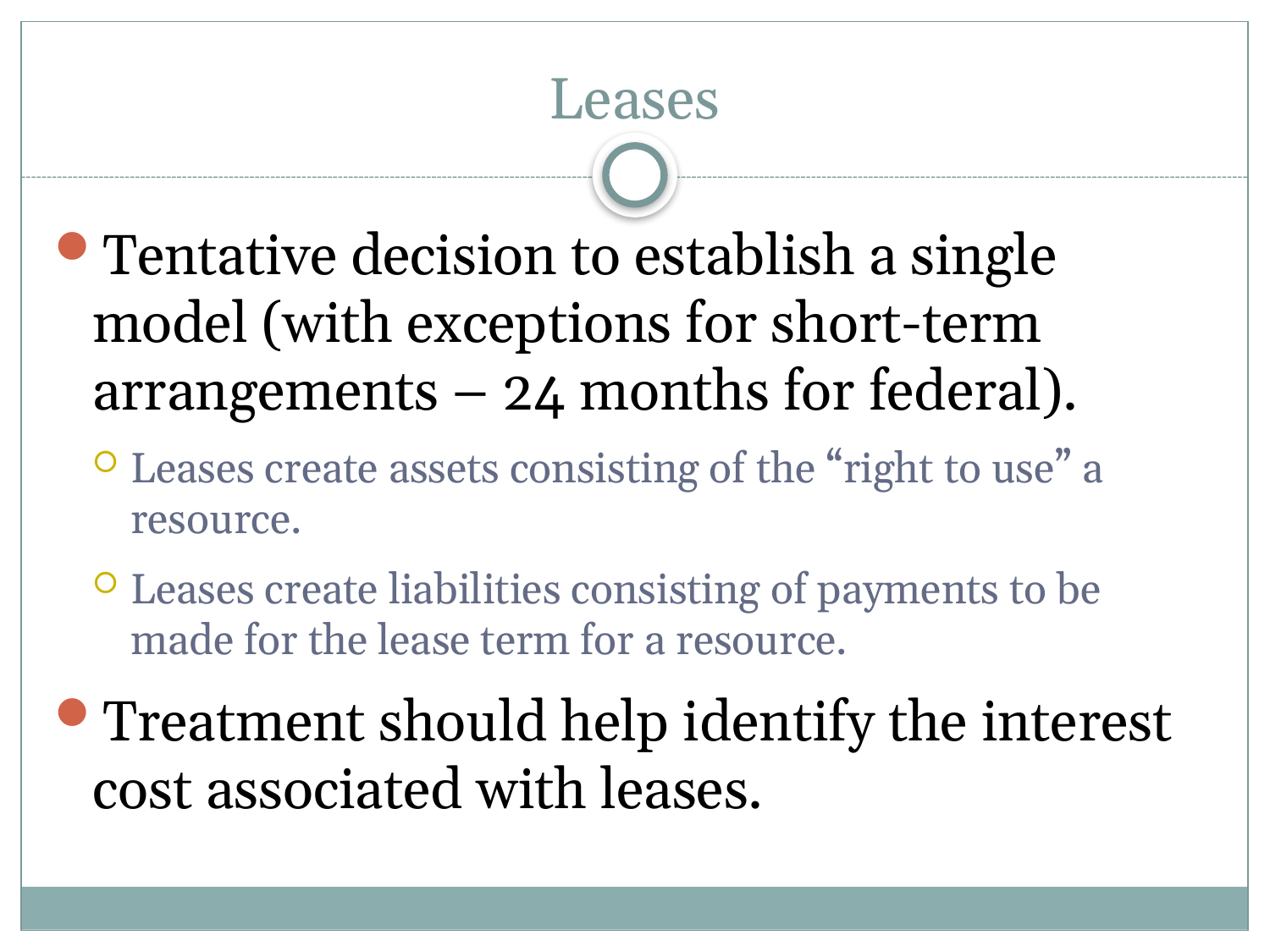

# Leases
Tentative decision to establish a single model (with exceptions for short-term arrangements – 24 months for federal).
Leases create assets consisting of the “right to use” a resource.
Leases create liabilities consisting of payments to be made for the lease term for a resource.
Treatment should help identify the interest cost associated with leases.